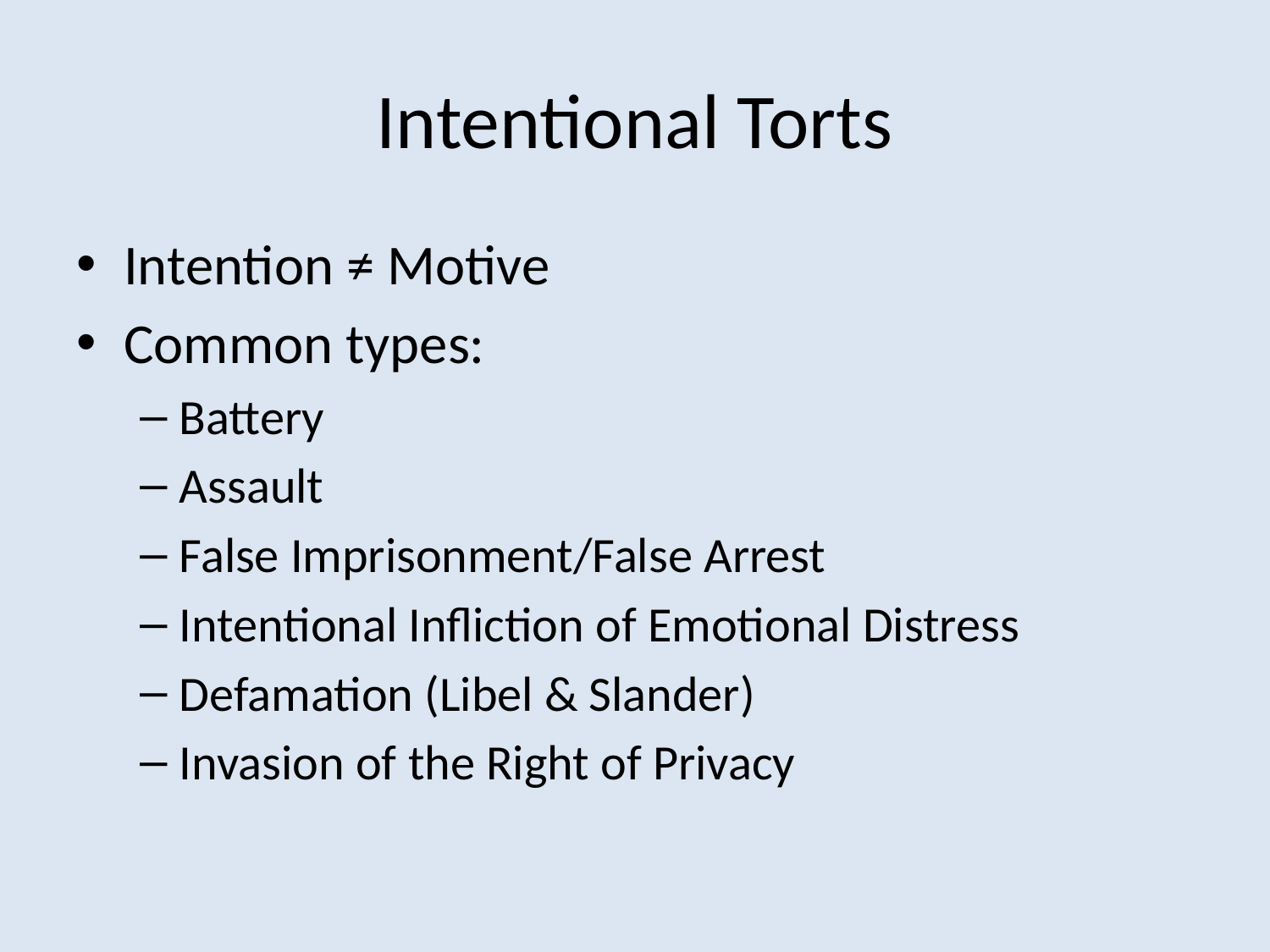

# Intentional Torts
Intention ≠ Motive
Common types:
Battery
Assault
False Imprisonment/False Arrest
Intentional Infliction of Emotional Distress
Defamation (Libel & Slander)
Invasion of the Right of Privacy